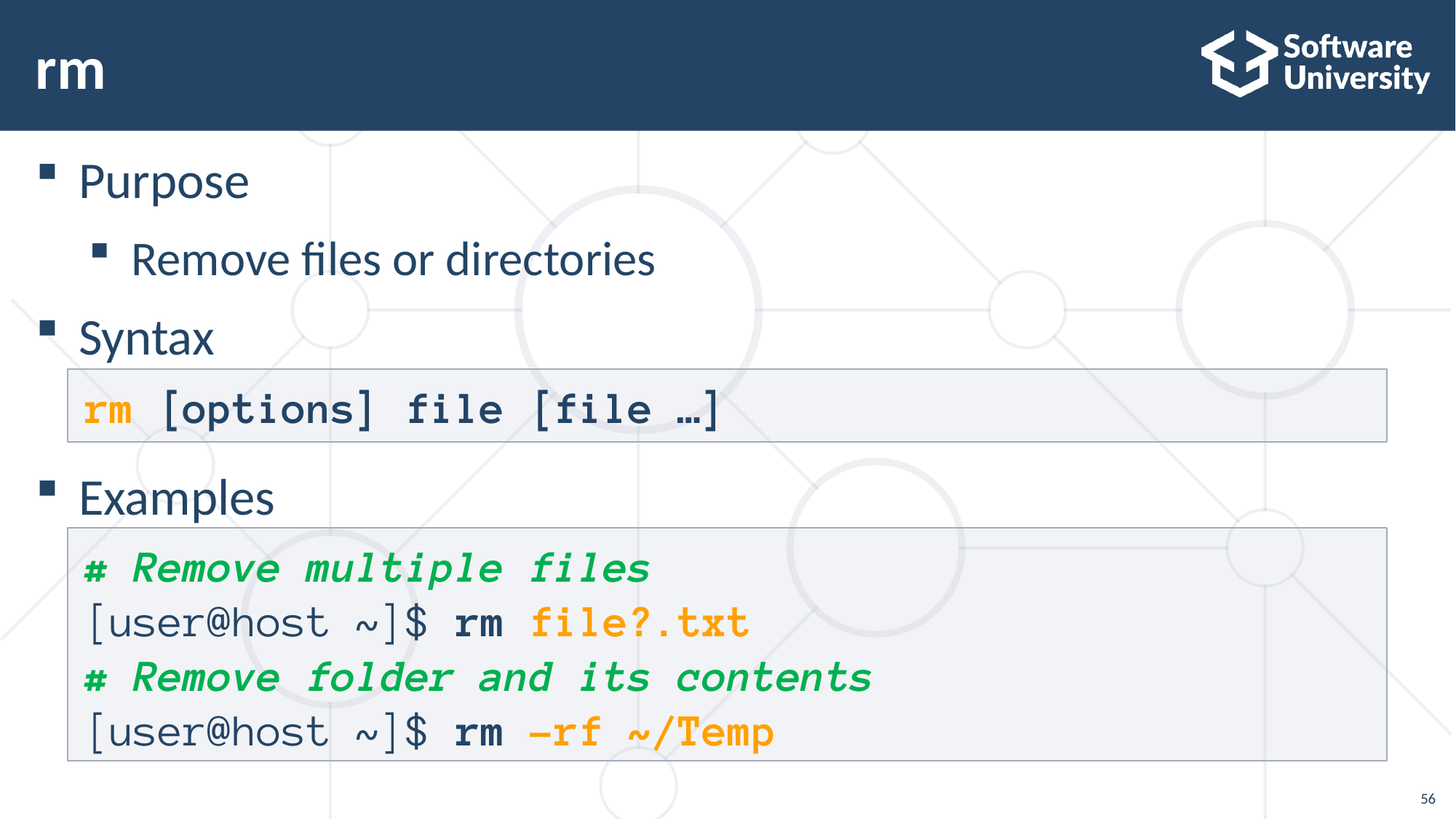

# rm
Purpose
Remove files or directories
Syntax

Examples

rm [options] file [file …]
# Remove multiple files
[user@host ~]$ rm file?.txt
# Remove folder and its contents
[user@host ~]$ rm -rf ~/Temp
56